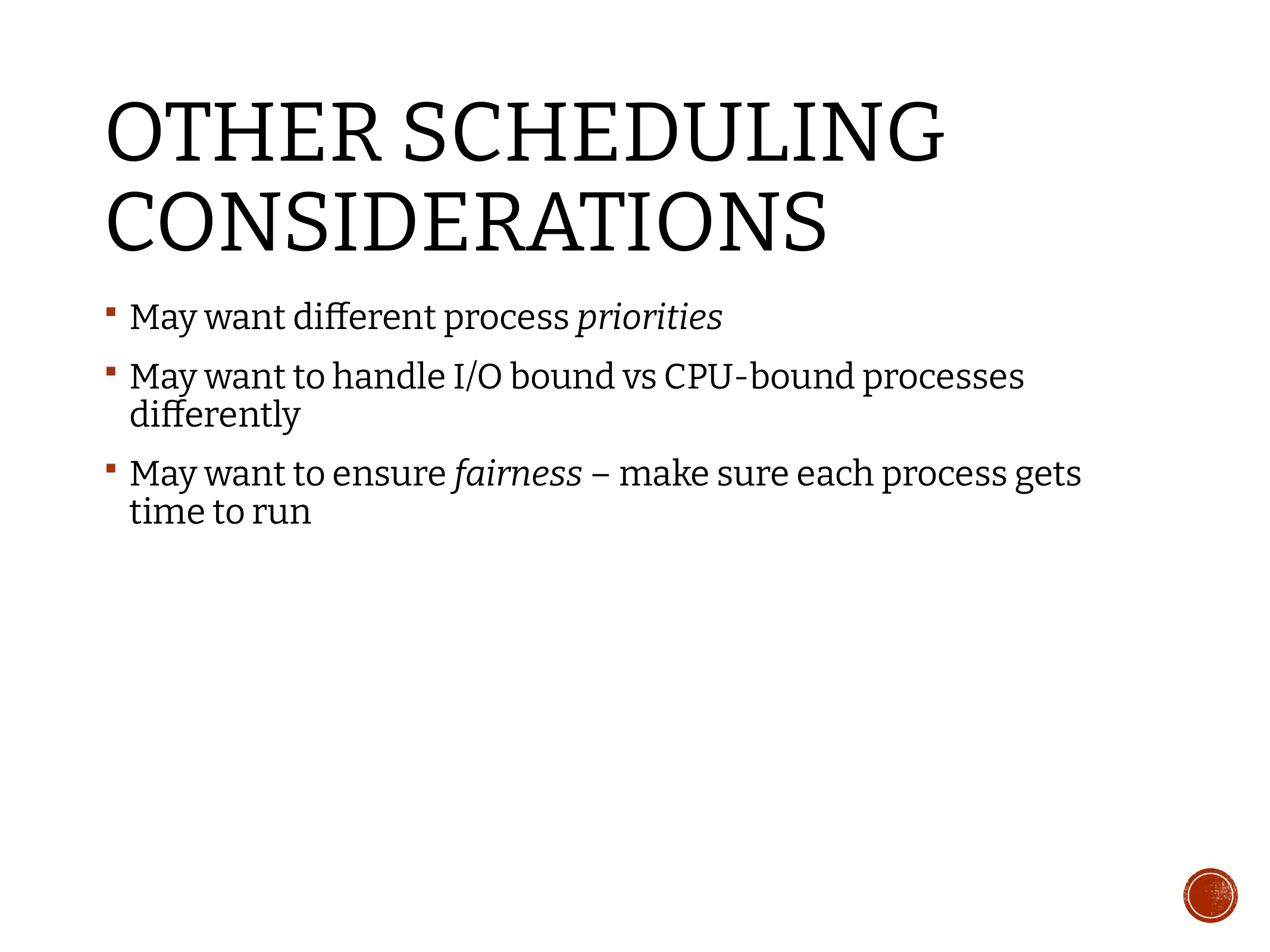

# Other Scheduling Considerations
May want different process priorities
May want to handle I/O bound vs CPU-bound processes differently
May want to ensure fairness – make sure each process gets time to run